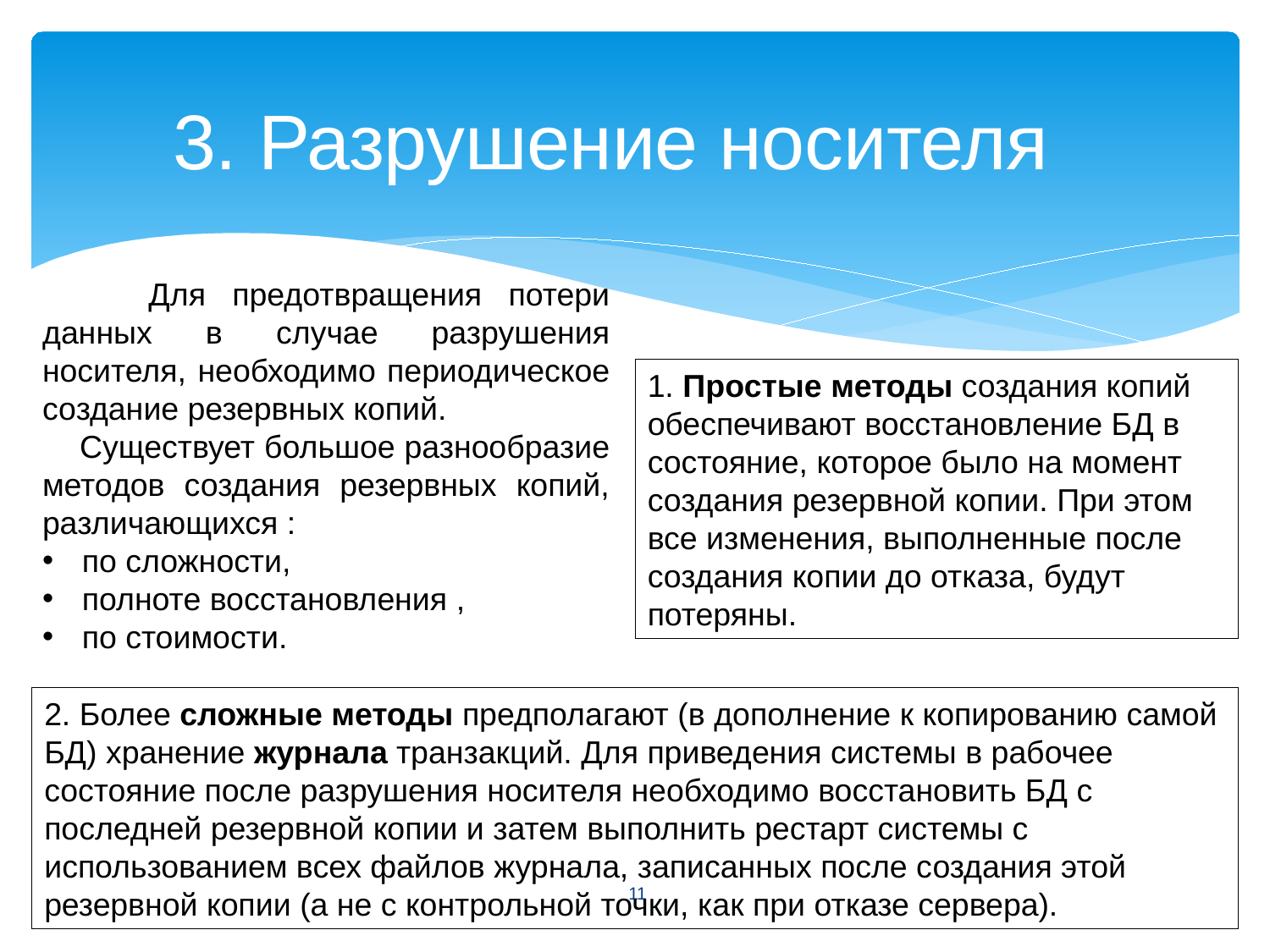

# 3. Разрушение носителя
    Для предотвращения потери данных в случае разрушения носителя, необходимо периодическое создание резервных копий.
    Существует большое разнообразие методов создания резервных копий, различающихся :
по сложности,
полноте восстановления ,
по стоимости.
1. Простые методы создания копий обеспечивают восстановление БД в состояние, которое было на момент создания резервной копии. При этом все изменения, выполненные после создания копии до отказа, будут потеряны.
2. Более сложные методы предполагают (в дополнение к копированию самой БД) хранение журнала транзакций. Для приведения системы в рабочее
состояние после разрушения носителя необходимо восстановить БД с последней резервной копии и затем выполнить рестарт системы с использованием всех файлов журнала, записанных после создания этой резервной копии (а не с контрольной точки, как при отказе сервера).
11